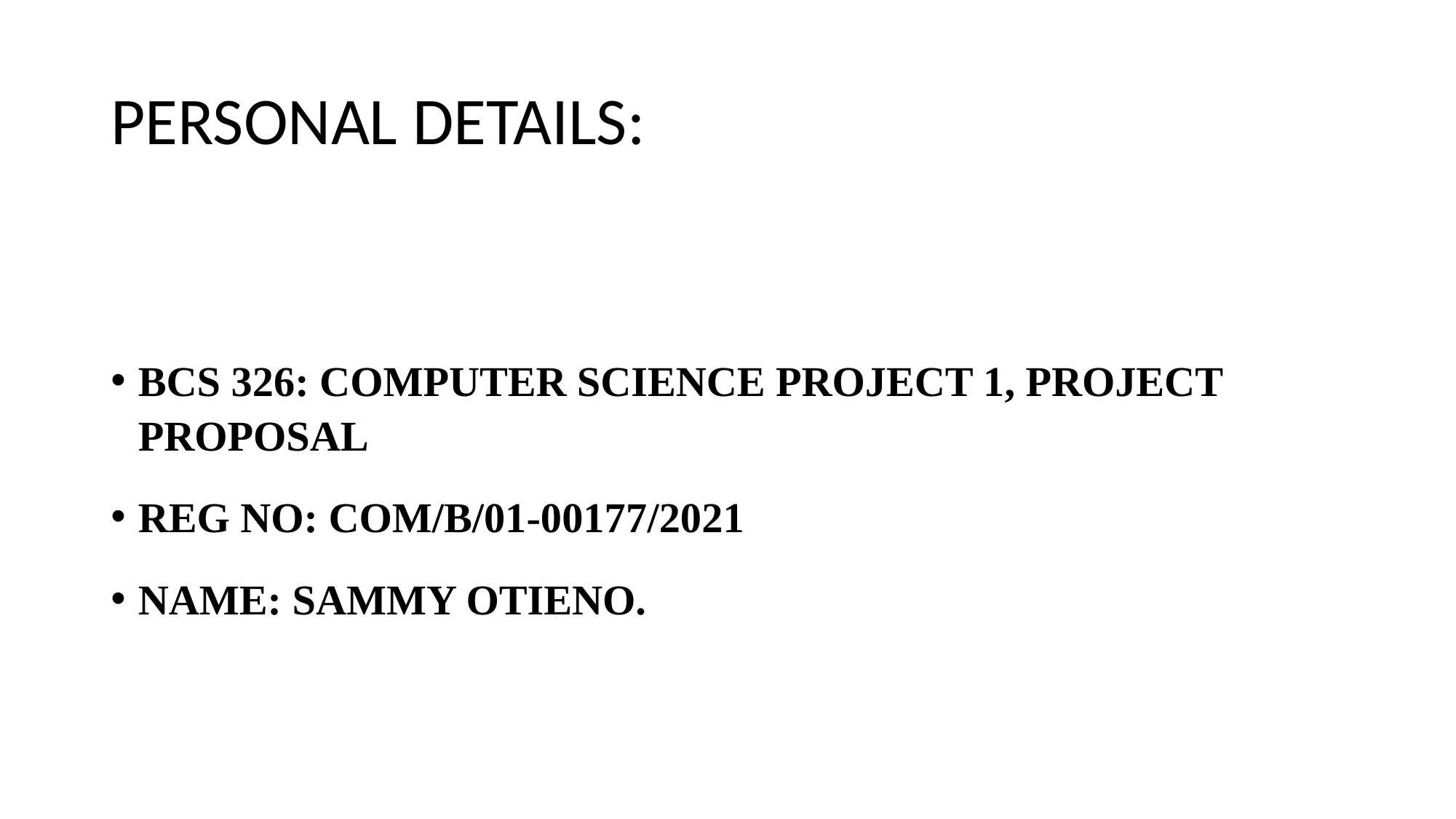

# PERSONAL DETAILS:

BCS 326: COMPUTER SCIENCE PROJECT 1, PROJECT PROPOSAL
REG NO: COM/B/01-00177/2021
NAME: SAMMY OTIENO.